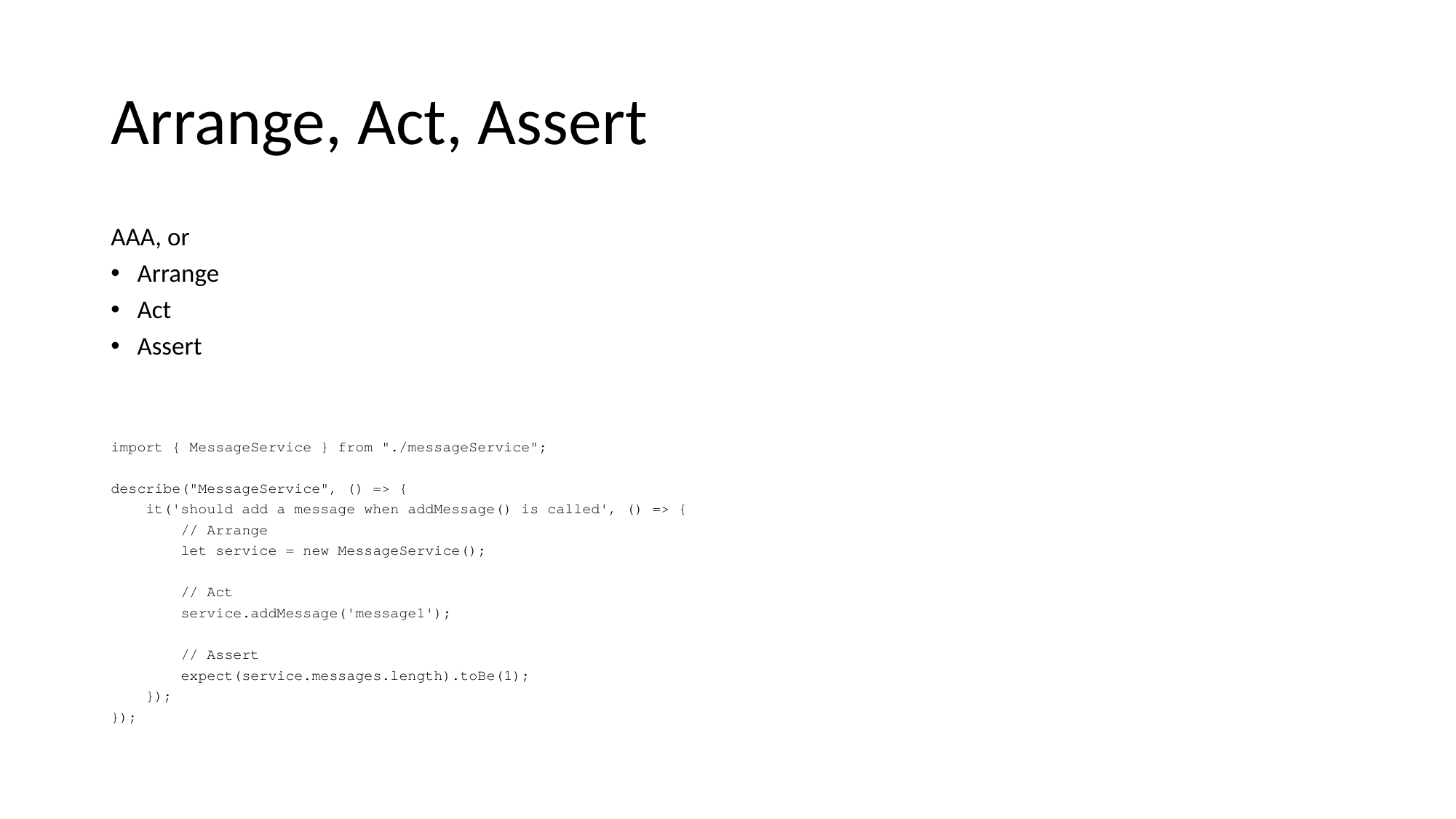

# Arrange, Act, Assert
AAA, or
Arrange
Act
Assert

import { MessageService } from "./messageService";

describe("MessageService", () => {
    it('should add a message when addMessage() is called', () => {
        // Arrange
        let service = new MessageService();

        // Act
        service.addMessage('message1');

        // Assert
        expect(service.messages.length).toBe(1);
    });
});